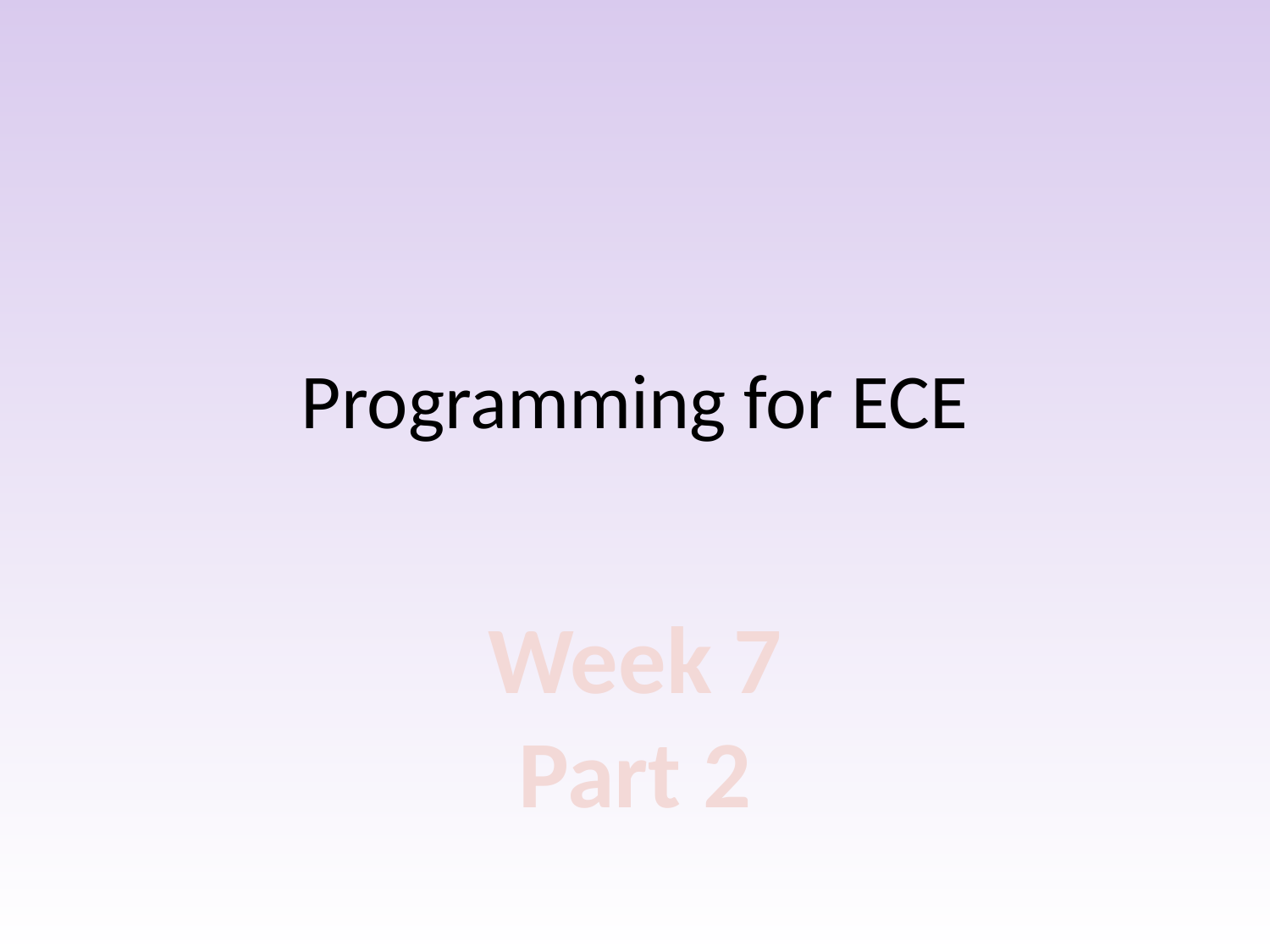

# Programming for ECE
Week 7
Part 2